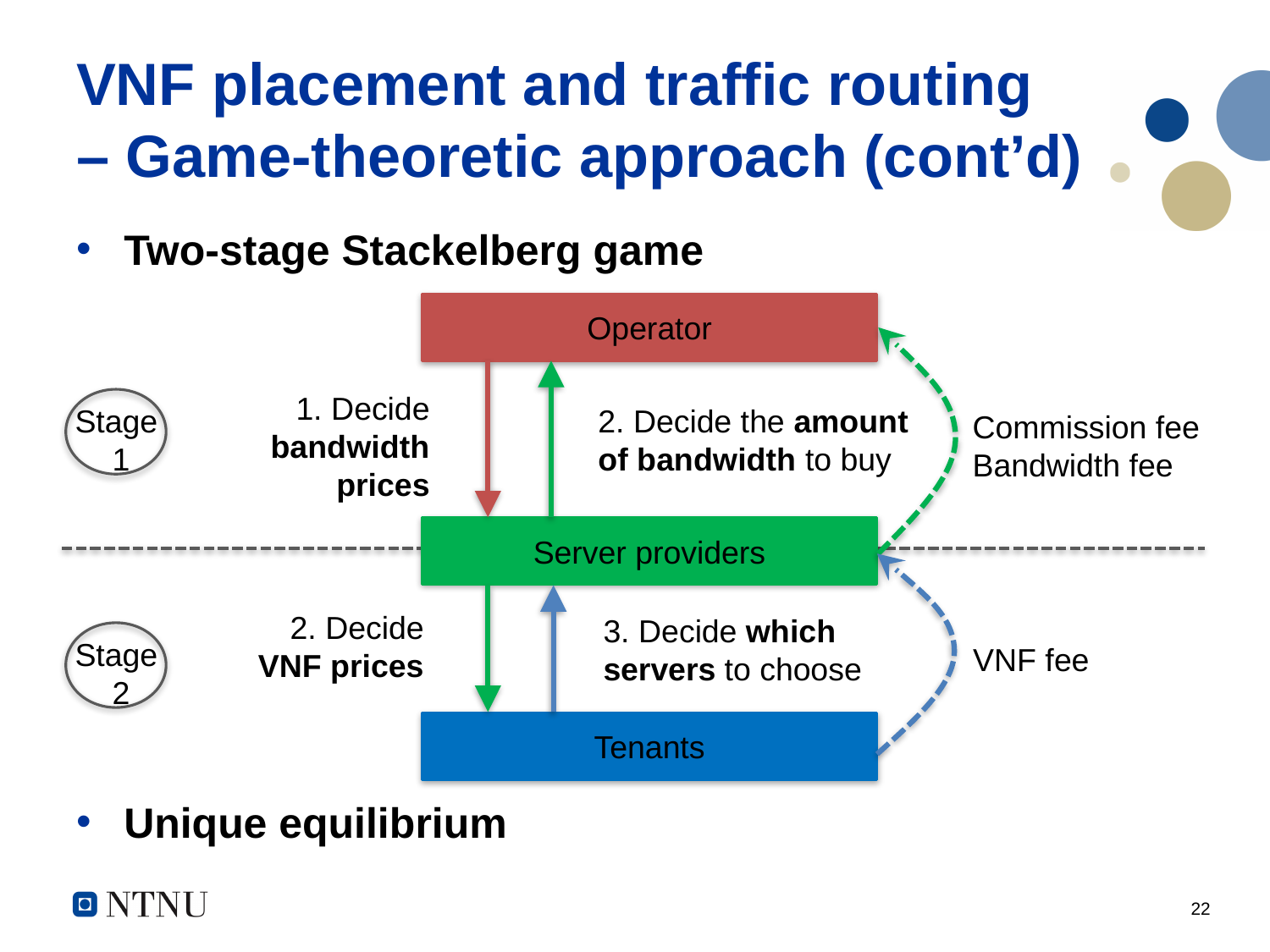

# VNF placement and traffic routing – Game-theoretic approach (cont’d)
Two-stage Stackelberg game

Unique equilibrium
Operator

1. Decide
bandwidth prices

Stage
1
2. Decide the amount of bandwidth to buy
Commission fee
Bandwidth fee
Server providers

2. Decide VNF prices
3. Decide which servers to choose

Stage
2
VNF fee
Tenants